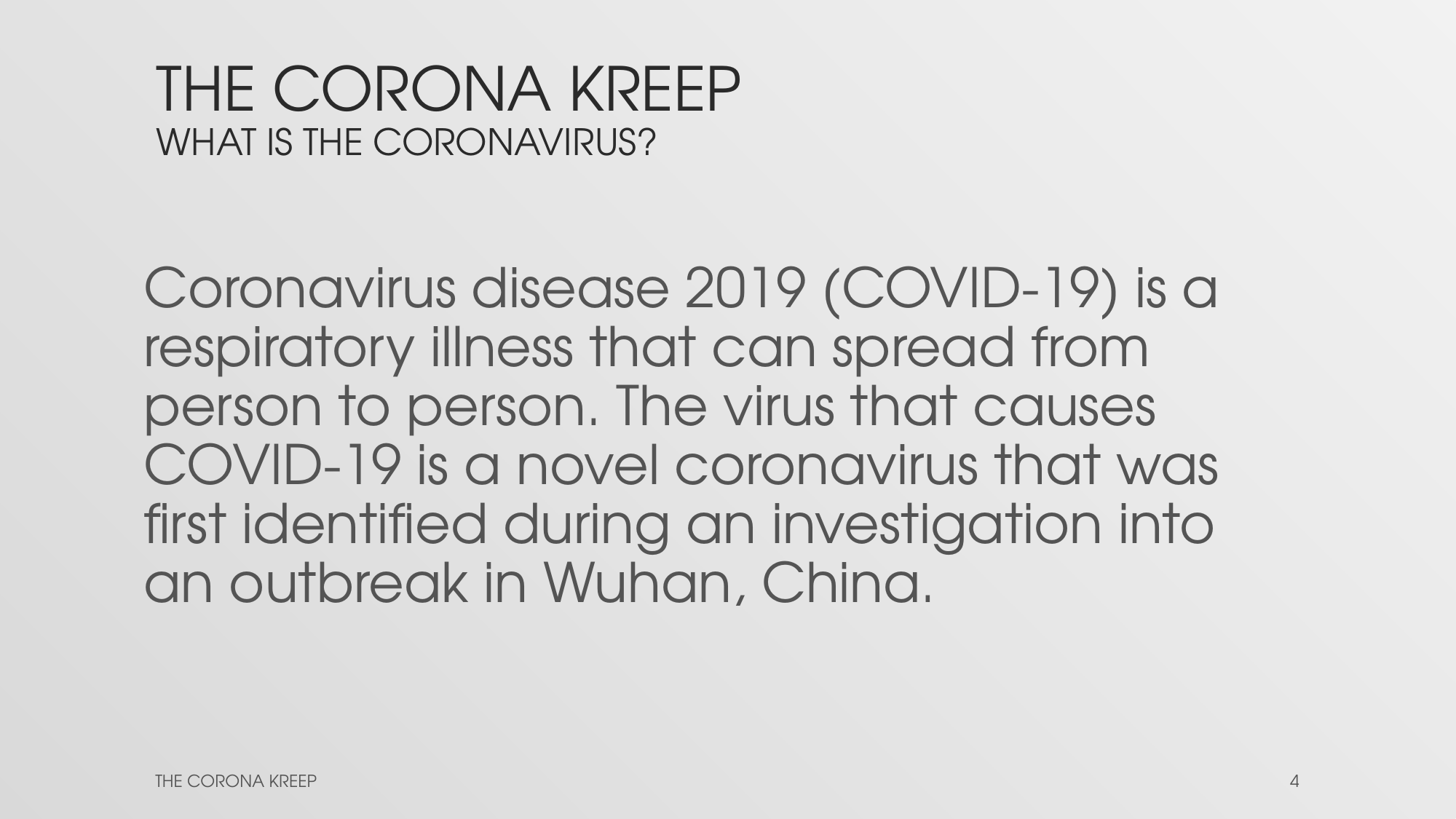

# The corona kreep What is the Coronavirus?
Coronavirus disease 2019 (COVID-19) is a respiratory illness that can spread from person to person. The virus that causes COVID-19 is a novel coronavirus that was first identified during an investigation into an outbreak in Wuhan, China.
The Corona Kreep
4